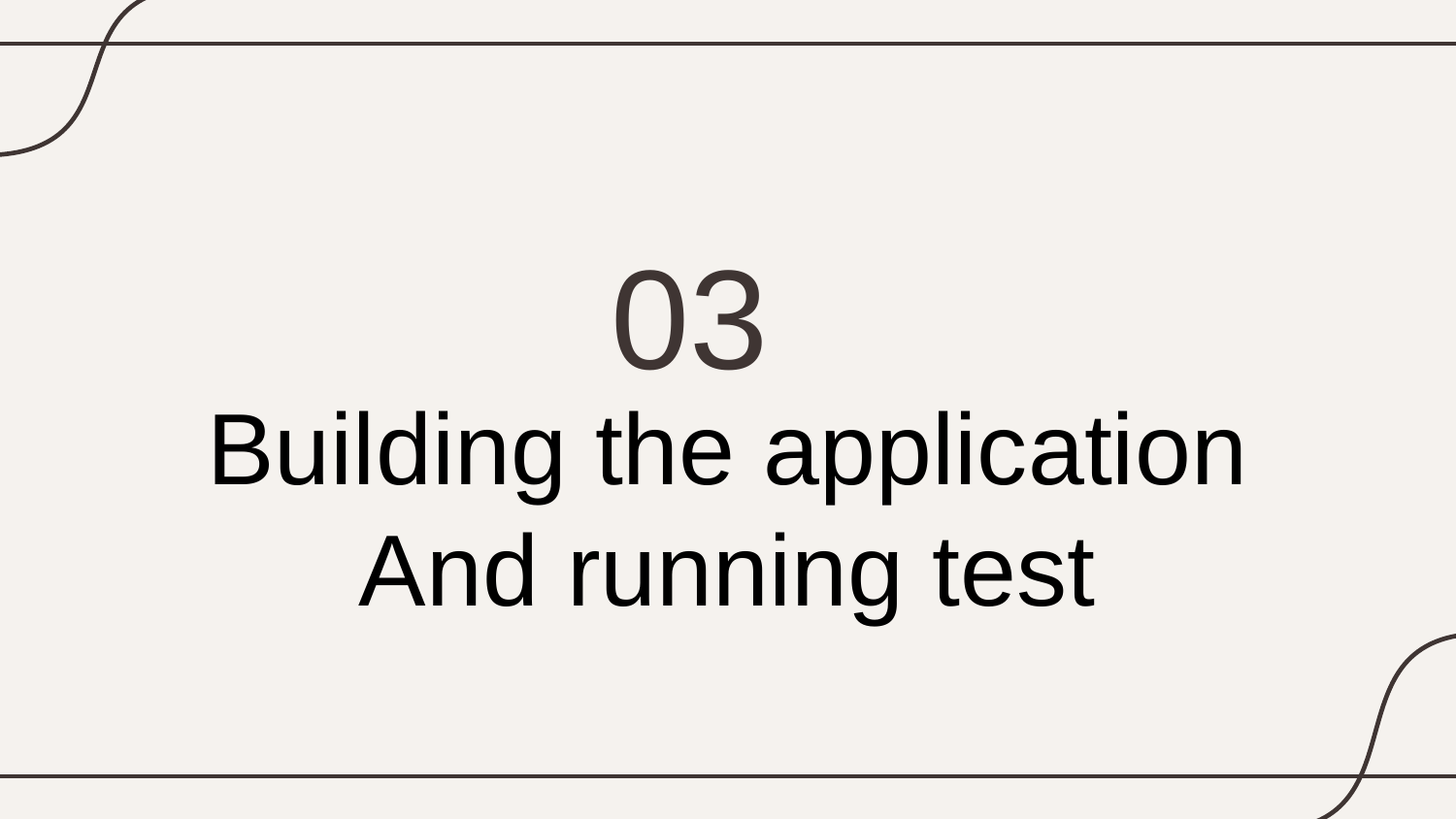

03
# Building the application
And running test